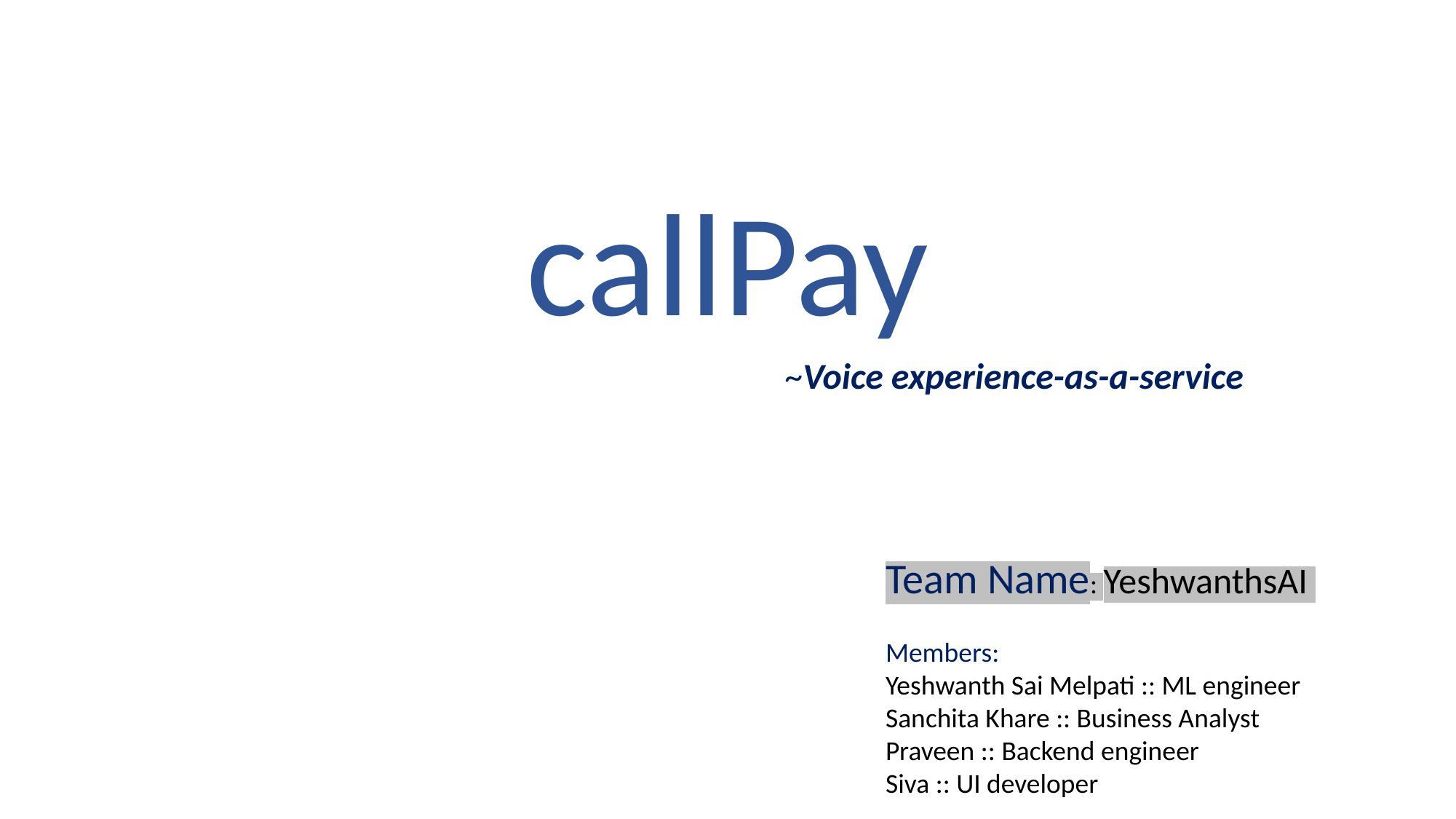

~Voice experience-as-a-service

# callPay
Team Name: YeshwanthsAI

Members:
Yeshwanth Sai Melpati :: ML engineer
Sanchita Khare :: Business Analyst
Praveen :: Backend engineer
Siva :: UI developer